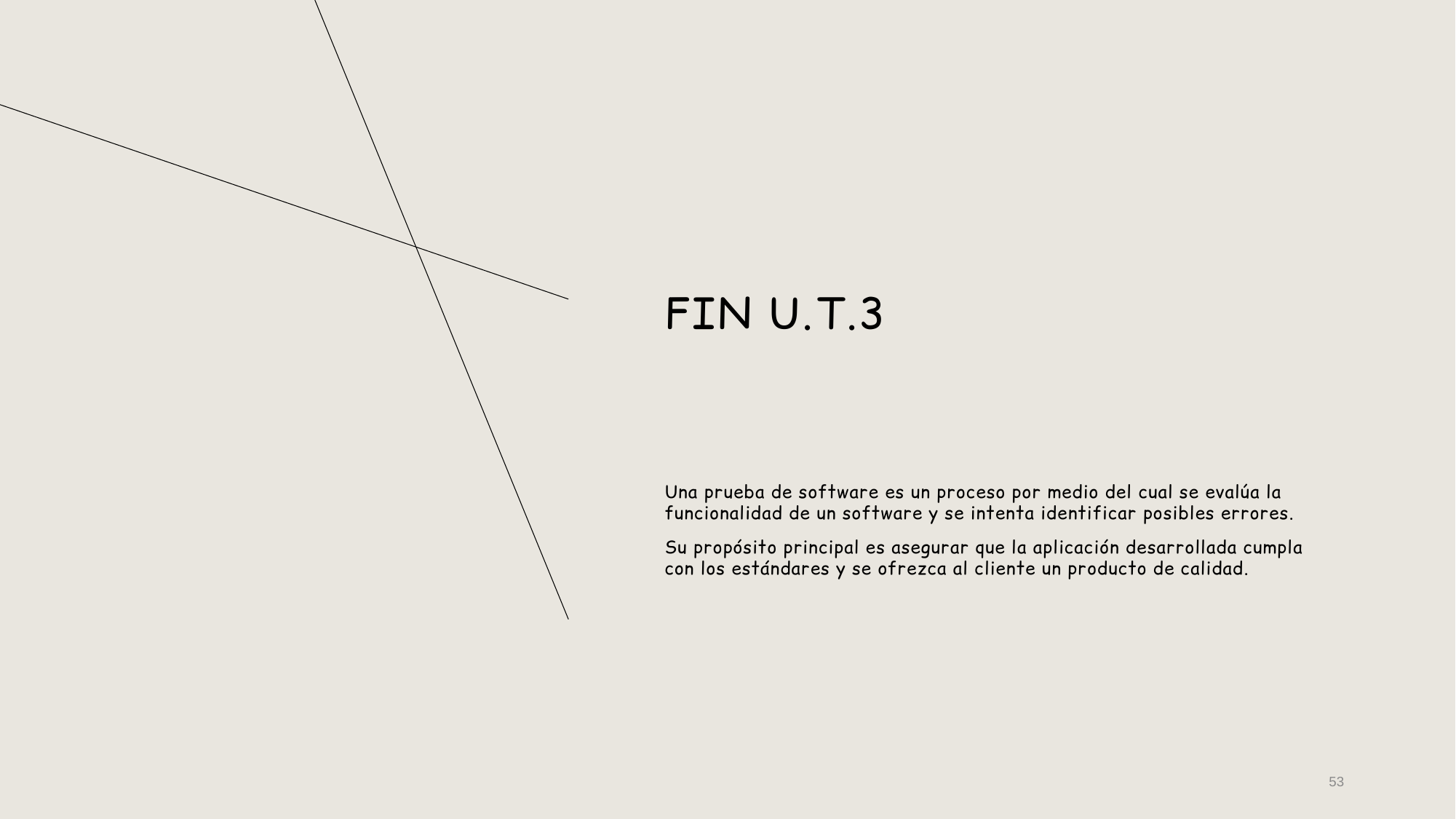

# Fin U.T.3
Una prueba de software es un proceso por medio del cual se evalúa la funcionalidad de un software y se intenta identificar posibles errores.
Su propósito principal es asegurar que la aplicación desarrollada cumpla con los estándares y se ofrezca al cliente un producto de calidad.
53